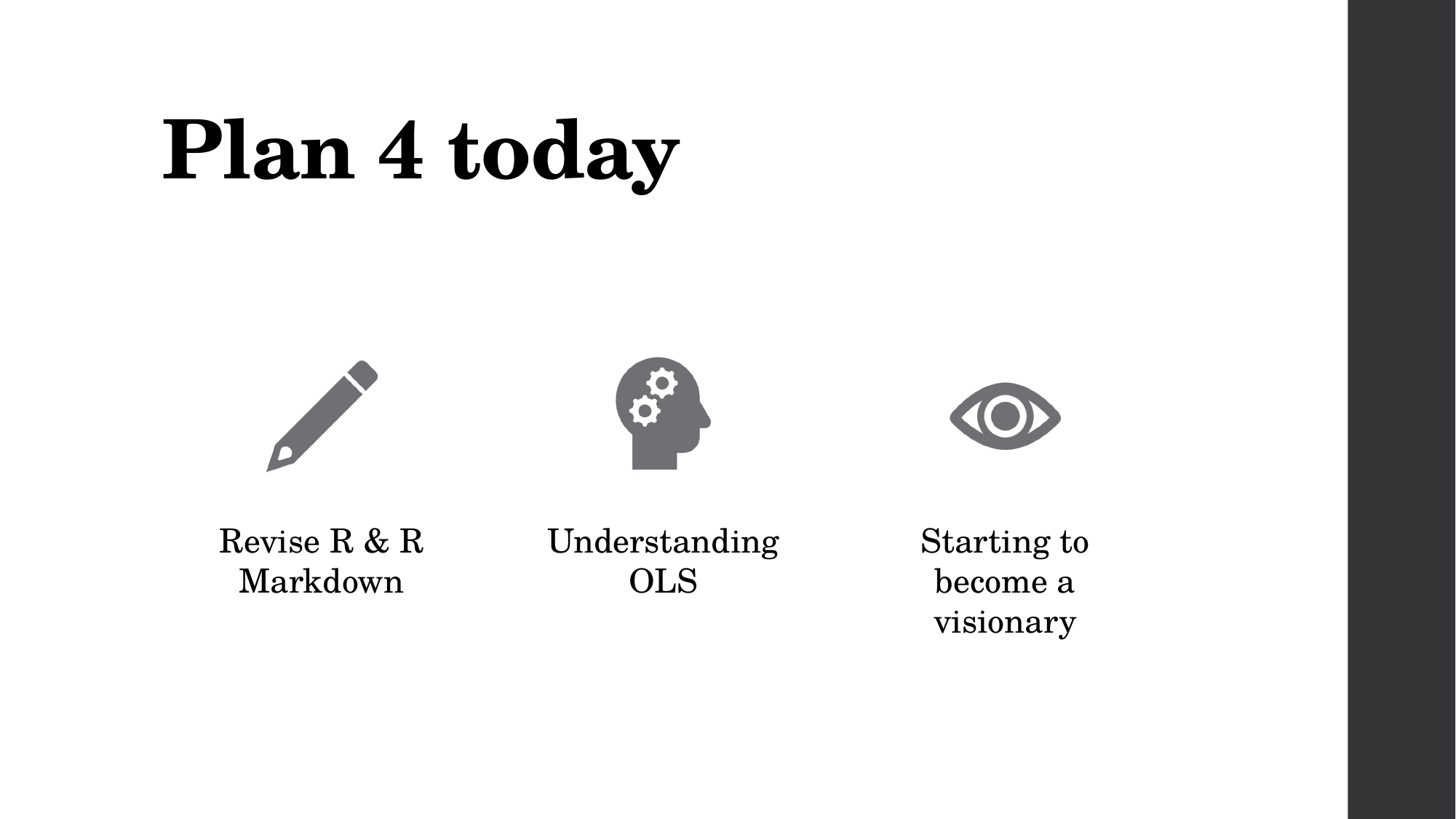

# Plan 4 today
Revise R & R Markdown
Understanding OLS
Starting to become a visionary